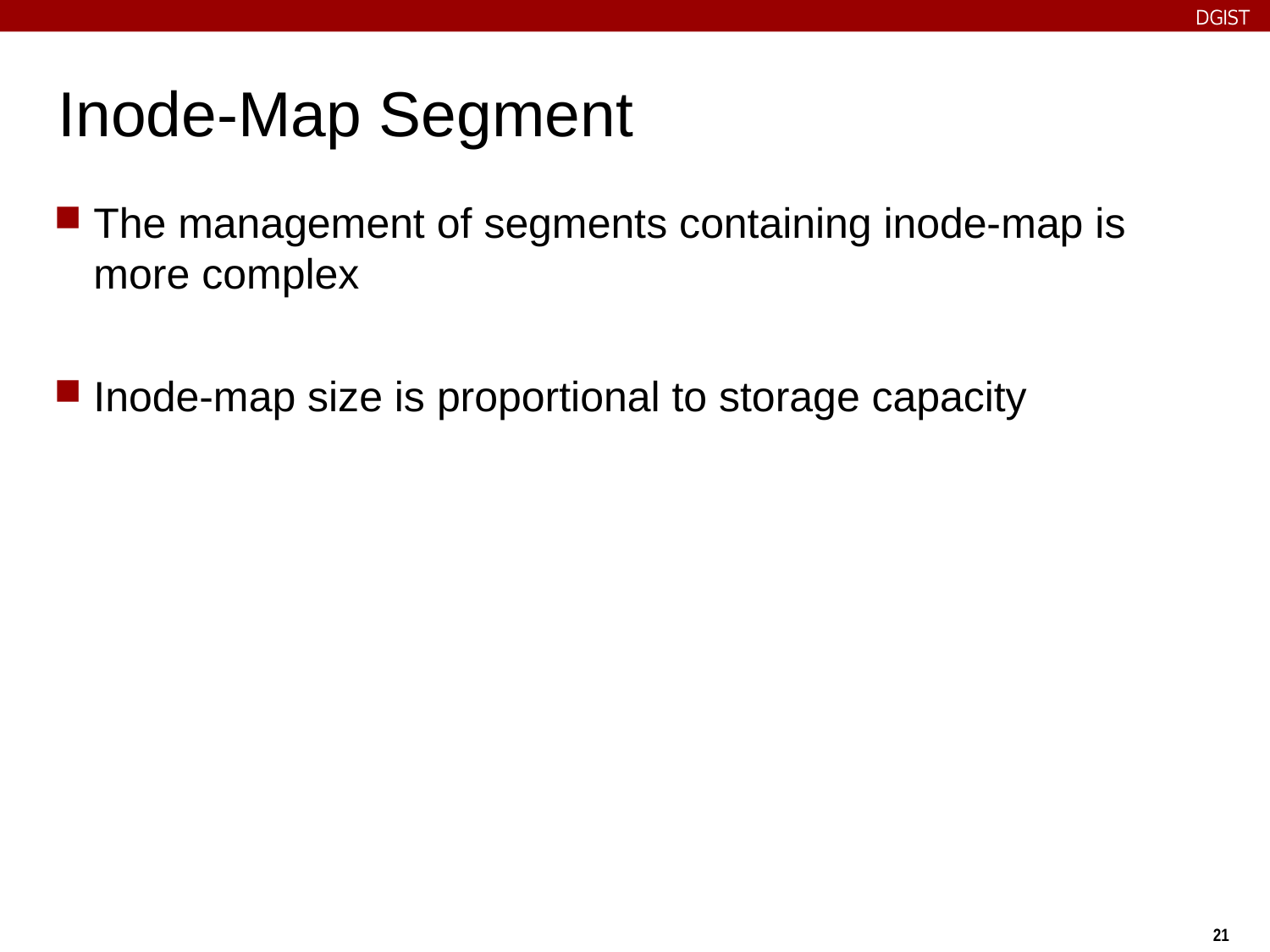

DGIST
# Inode-Map Segment
The management of segments containing inode-map is more complex

Inode-map size is proportional to storage capacity